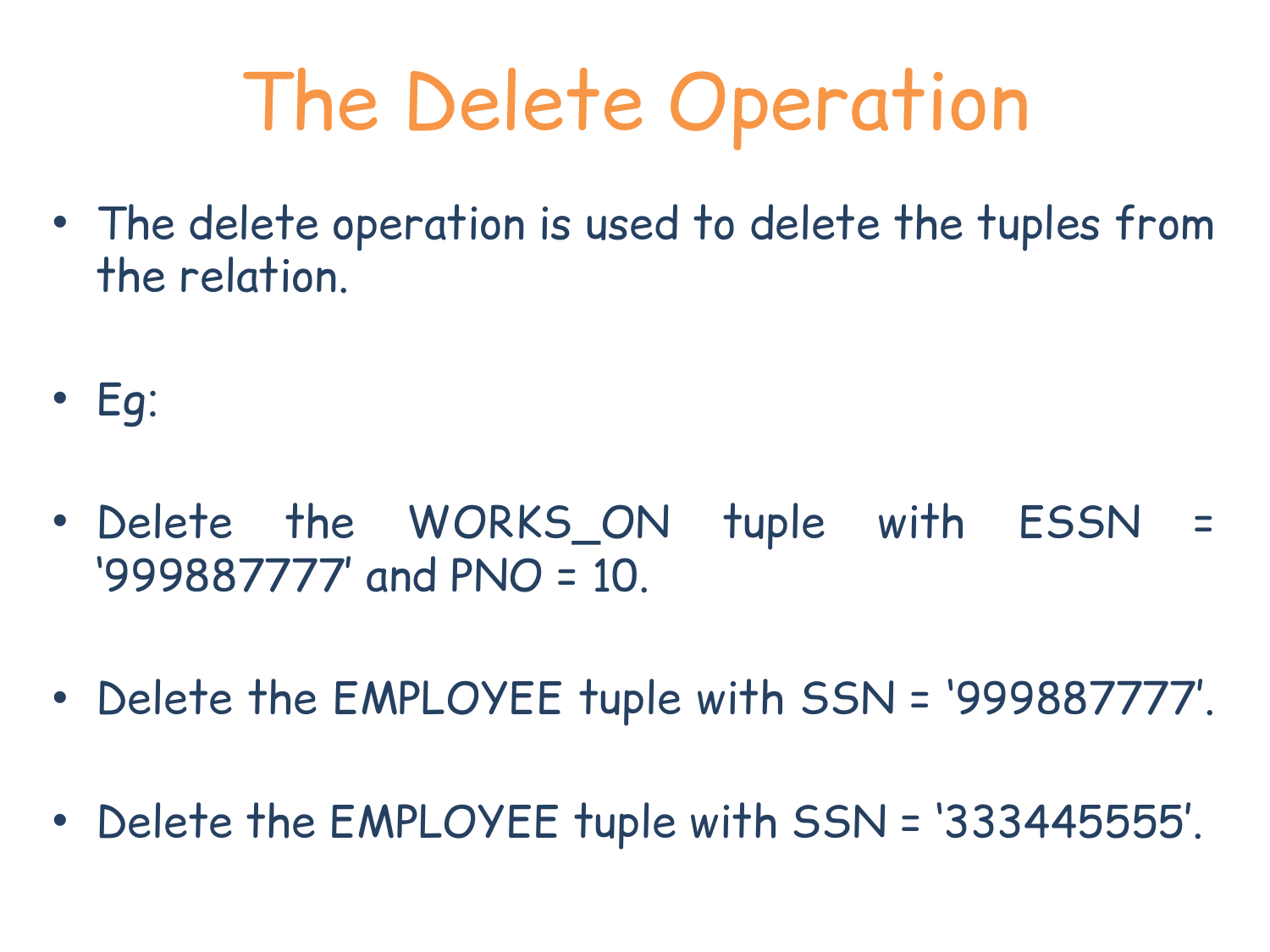

# The Delete Operation
The delete operation is used to delete the tuples from the relation.

Eg:

Delete the WORKS_ON tuple with ESSN = ‘999887777’ and PNO = 10.

Delete the EMPLOYEE tuple with SSN = ‘999887777’.

Delete the EMPLOYEE tuple with SSN = ‘333445555’.